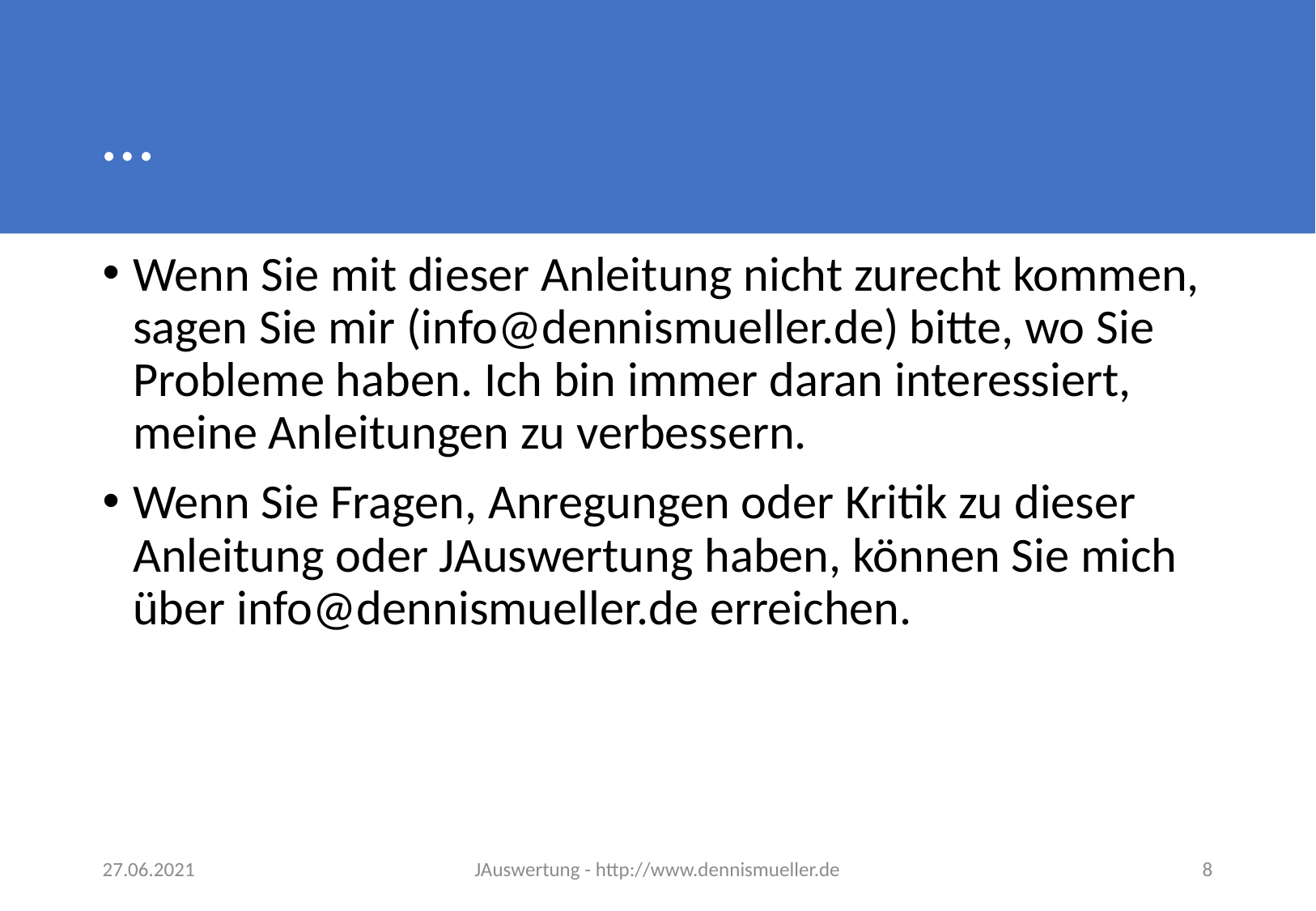

# …
Wenn Sie mit dieser Anleitung nicht zurecht kommen, sagen Sie mir (info@dennismueller.de) bitte, wo Sie Probleme haben. Ich bin immer daran interessiert, meine Anleitungen zu verbessern.
Wenn Sie Fragen, Anregungen oder Kritik zu dieser Anleitung oder JAuswertung haben, können Sie mich über info@dennismueller.de erreichen.
27.06.2021
JAuswertung - http://www.dennismueller.de
8